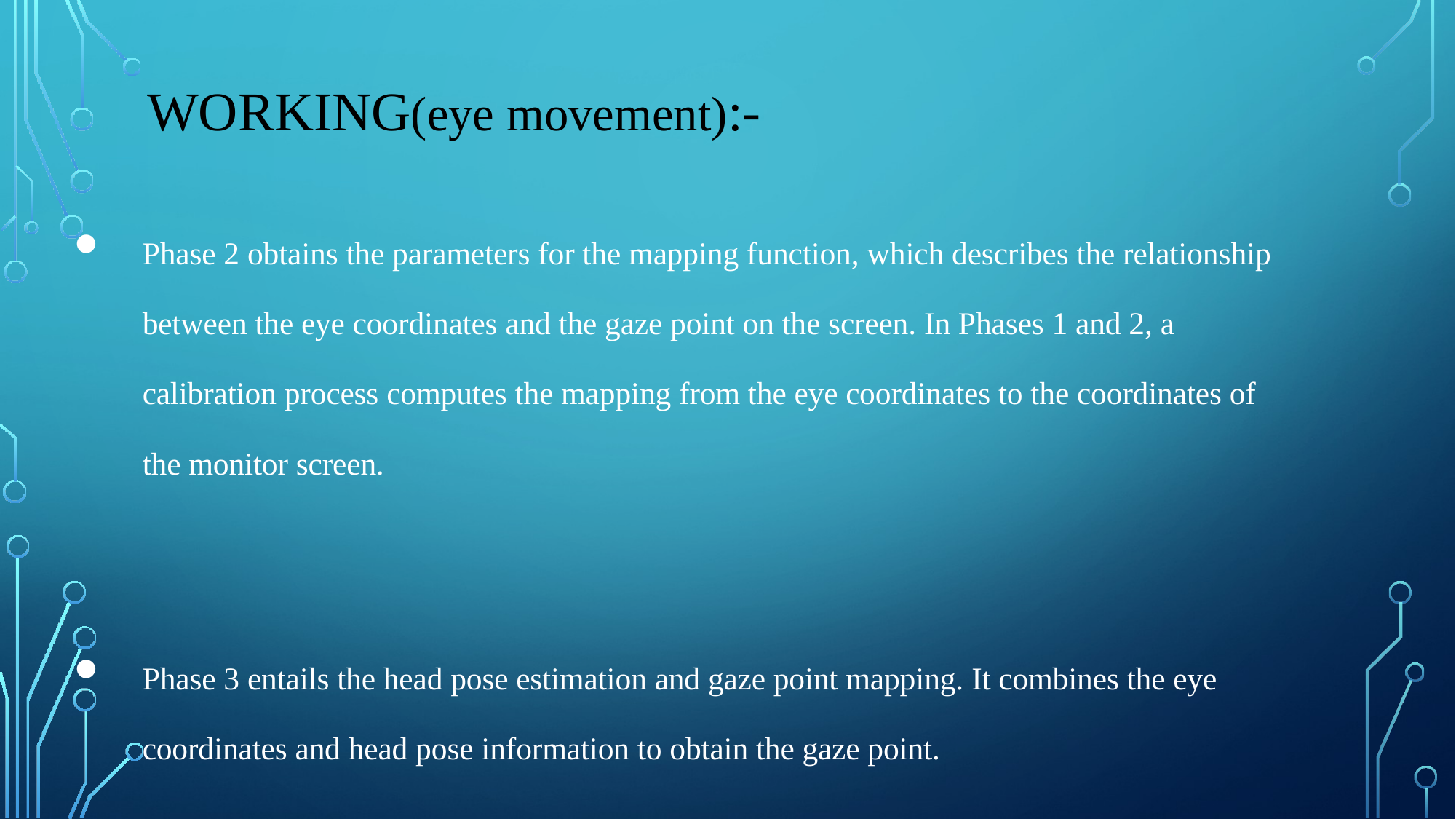

# WORKING(eye movement):-
Phase 2 obtains the parameters for the mapping function, which describes the relationship between the eye coordinates and the gaze point on the screen. In Phases 1 and 2, a calibration process computes the mapping from the eye coordinates to the coordinates of the monitor screen.

Phase 3 entails the head pose estimation and gaze point mapping. It combines the eye coordinates and head pose information to obtain the gaze point.